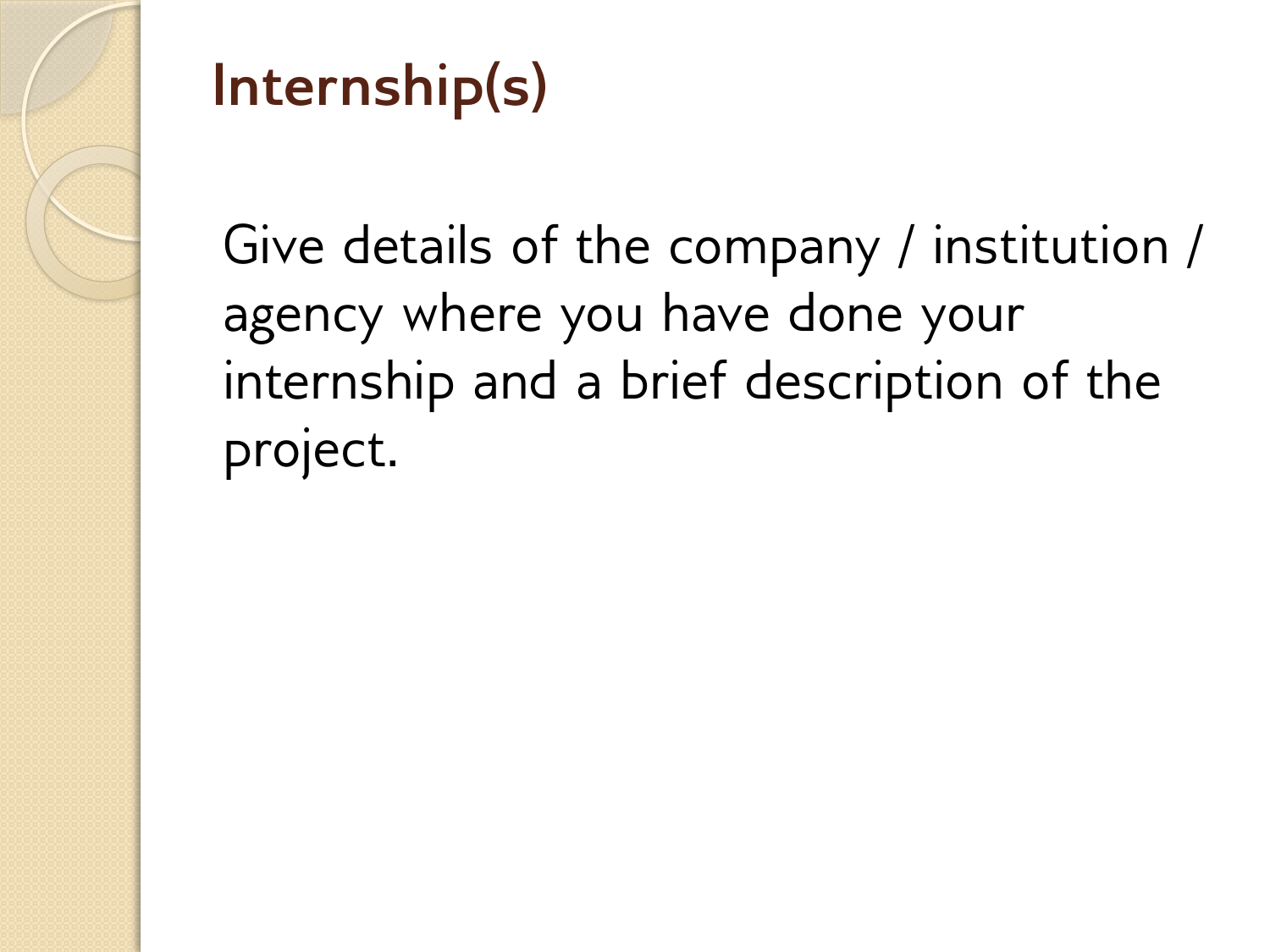

# Internship(s)
Give details of the company / institution / agency where you have done your internship and a brief description of the project.